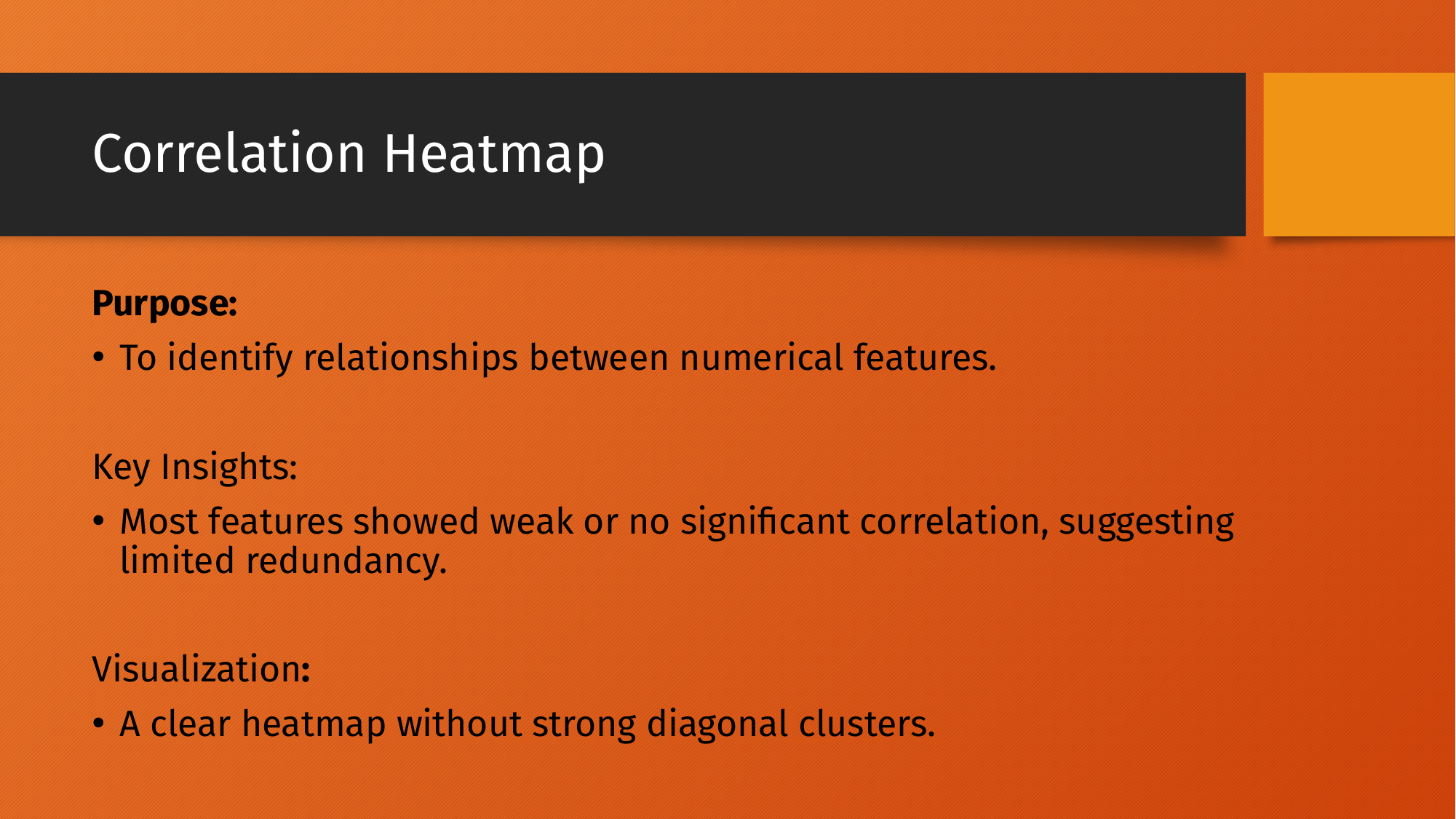

# Correlation Heatmap
Purpose:
To identify relationships between numerical features.

Key Insights:
Most features showed weak or no significant correlation, suggesting limited redundancy.

Visualization:
A clear heatmap without strong diagonal clusters.